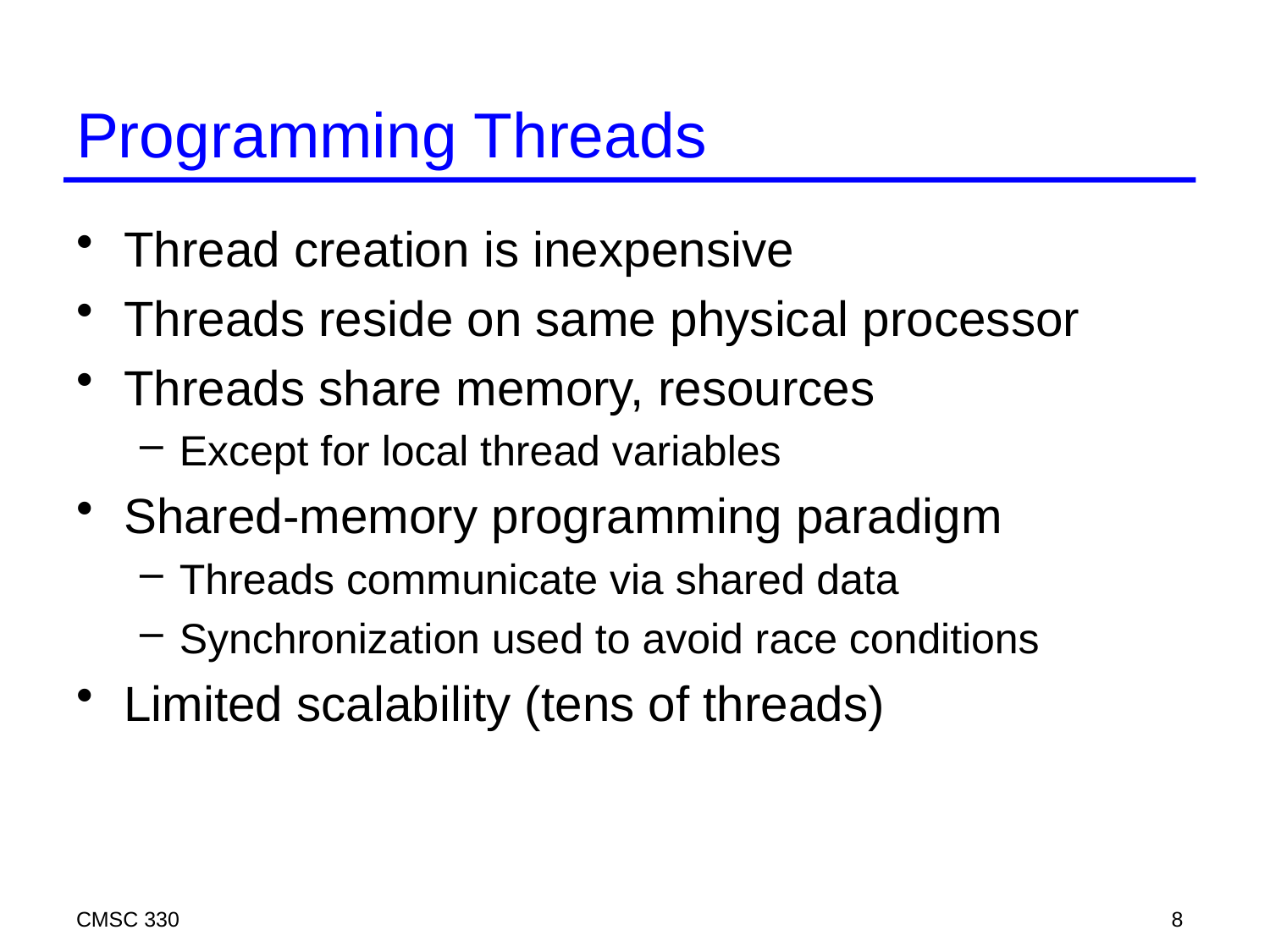

# Programming Threads
Thread creation is inexpensive
Threads reside on same physical processor
Threads share memory, resources
Except for local thread variables
Shared-memory programming paradigm
Threads communicate via shared data
Synchronization used to avoid race conditions
Limited scalability (tens of threads)
CMSC 330
8